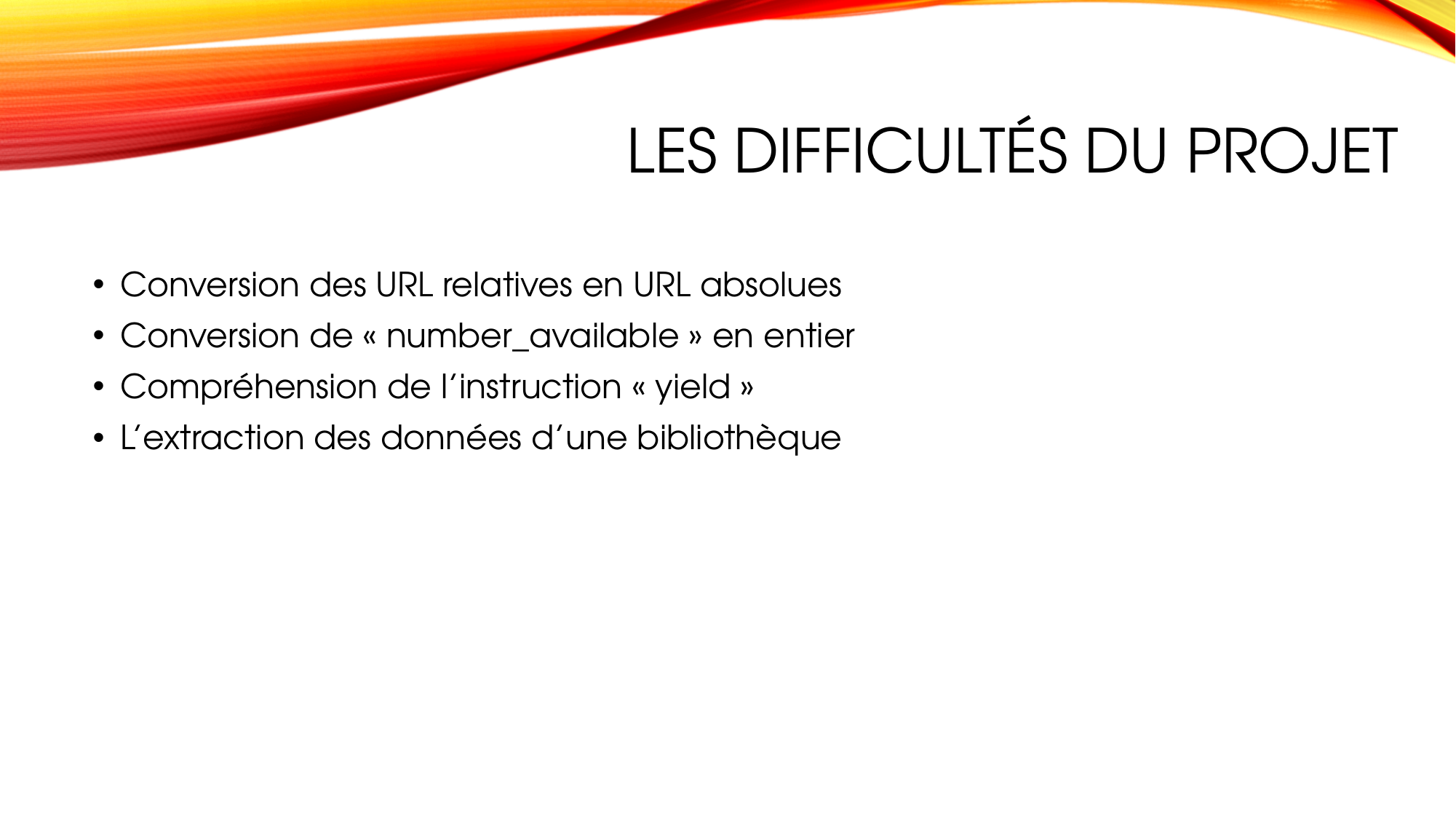

# Les difficultés du projet
Conversion des URL relatives en URL absolues
Conversion de « number_available » en entier
Compréhension de l’instruction « yield »
L’extraction des données d’une bibliothèque